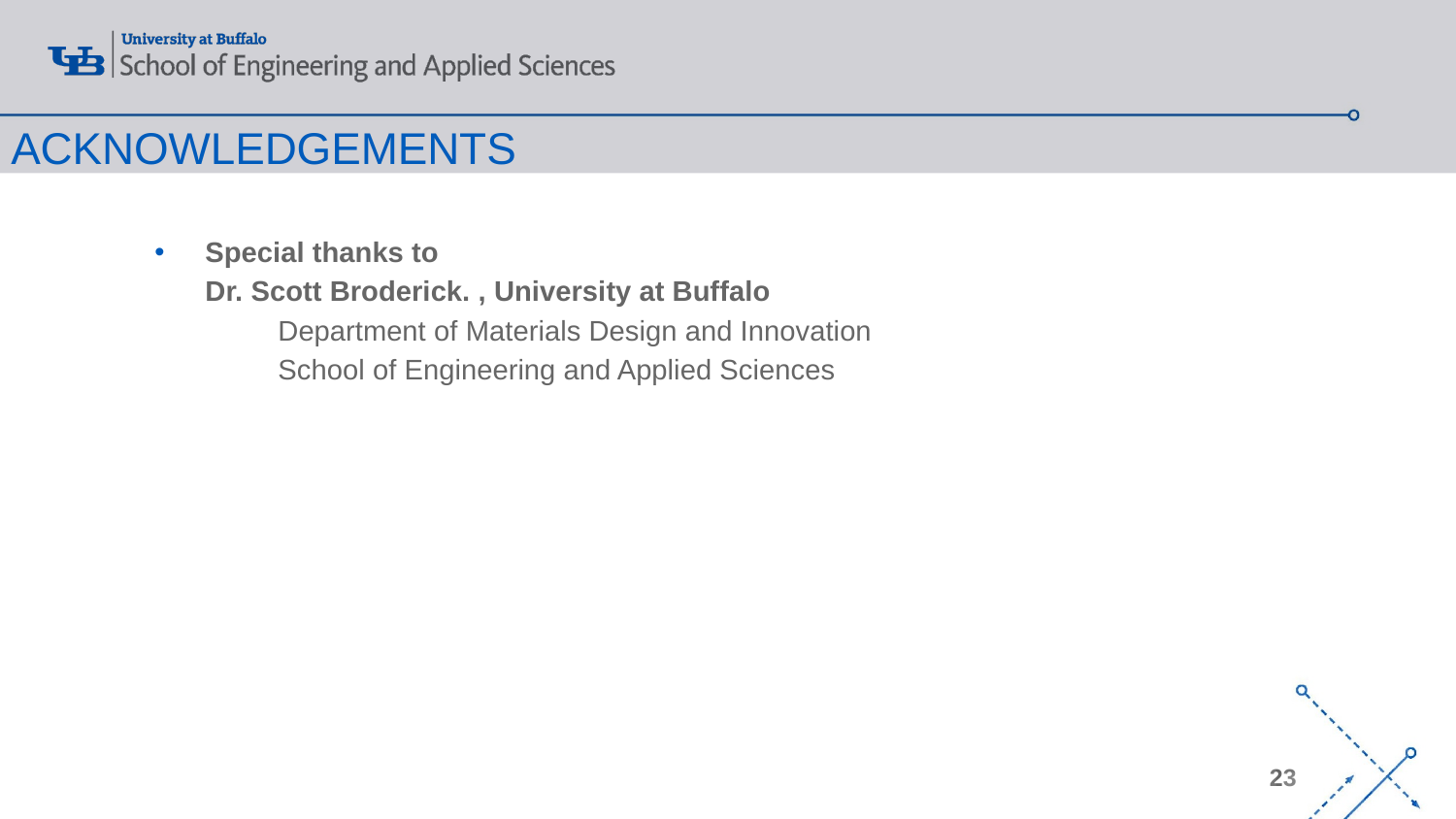

# ACKNOWLEDGEMENTS
Special thanks to
Dr. Scott Broderick. , University at Buffalo
Department of Materials Design and Innovation
School of Engineering and Applied Sciences